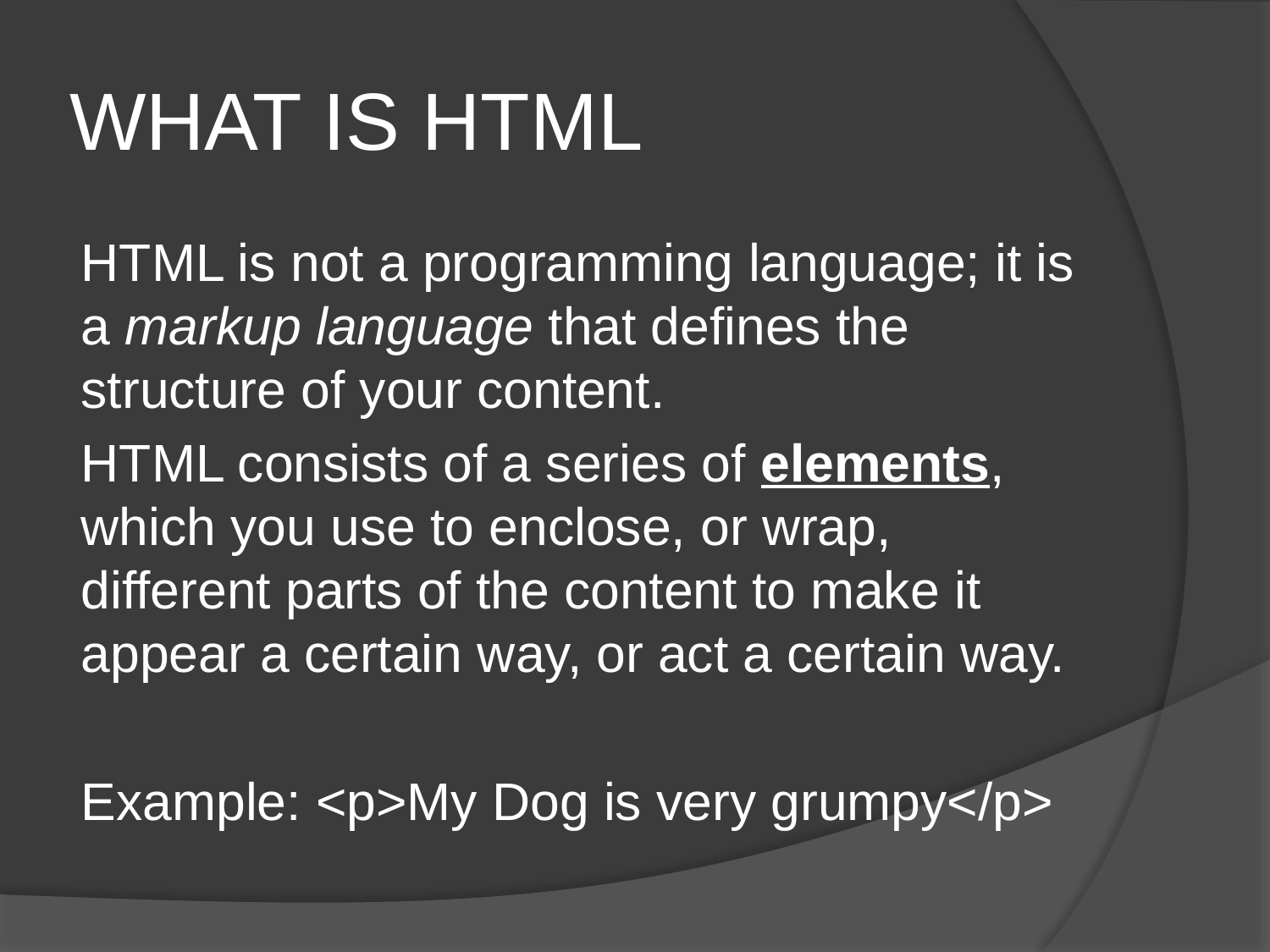

# WHAT IS HTML
HTML is not a programming language; it is a markup language that defines the structure of your content.
HTML consists of a series of elements, which you use to enclose, or wrap, different parts of the content to make it appear a certain way, or act a certain way.

Example: <p>My Dog is very grumpy</p>